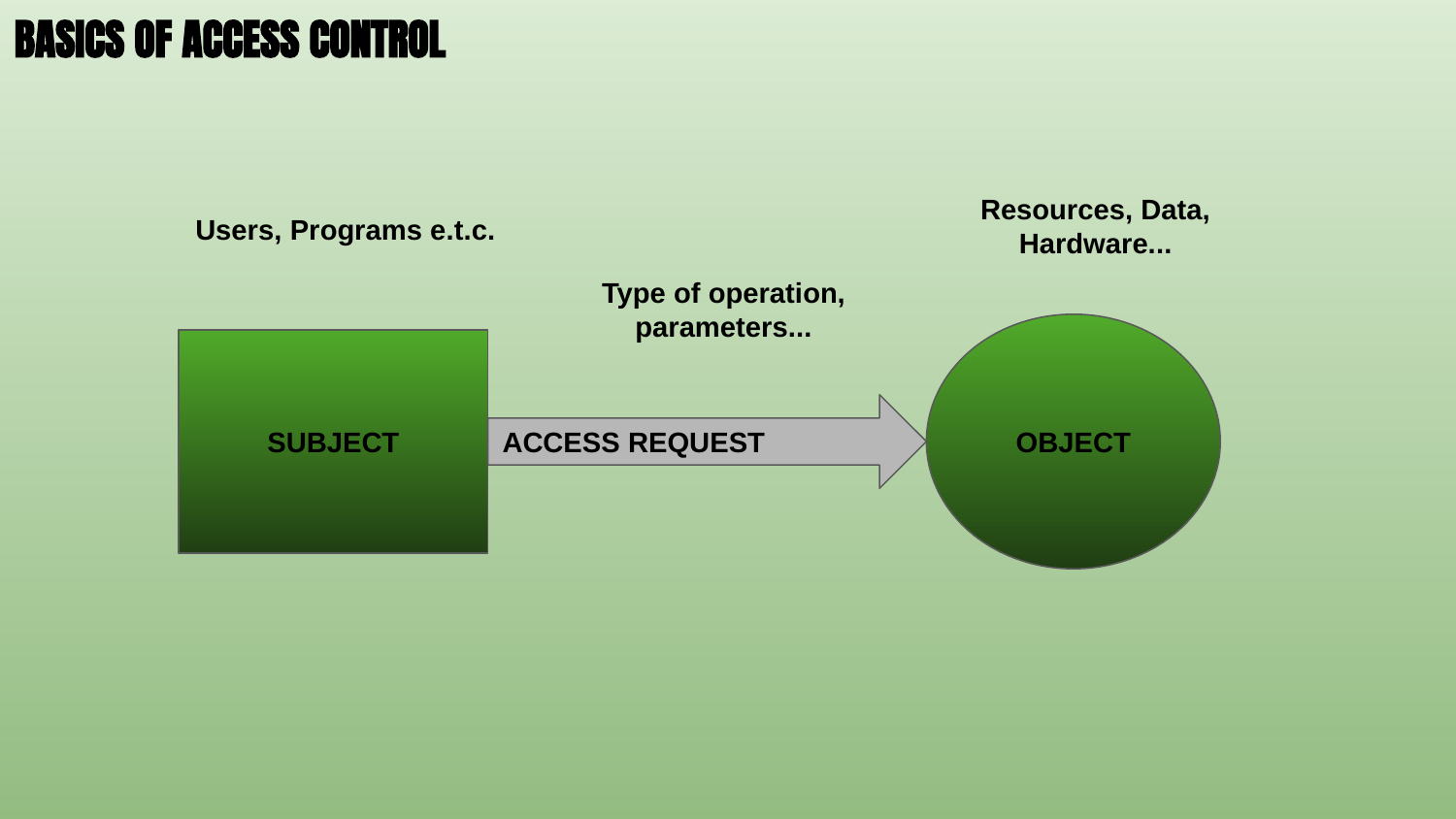

BASICS OF ACCESS CONTROL
Resources, Data, Hardware...
Users, Programs e.t.c.
Type of operation, parameters...
OBJECT
SUBJECT
ACCESS REQUEST